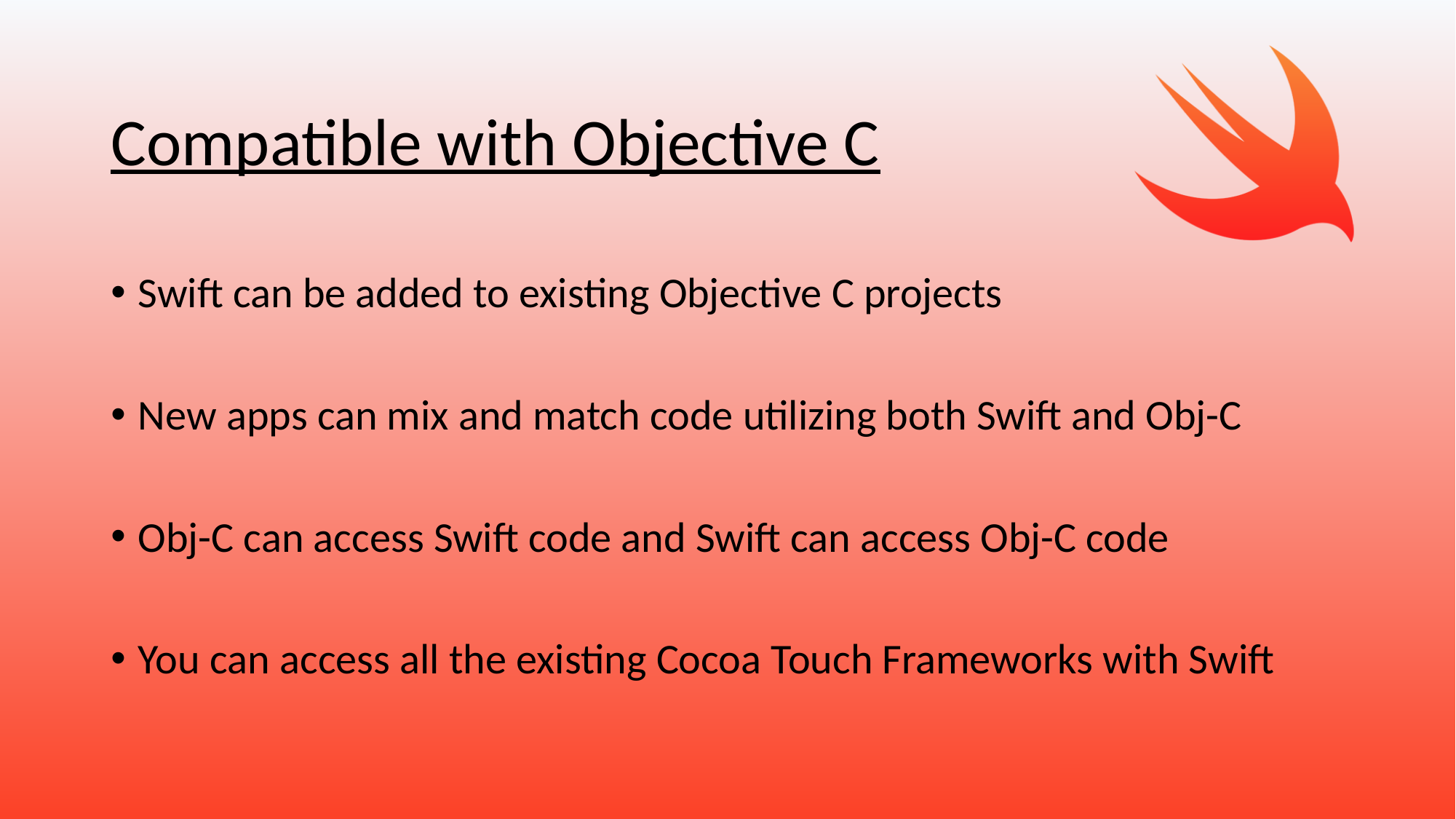

# Compatible with Objective C
Swift can be added to existing Objective C projects

New apps can mix and match code utilizing both Swift and Obj-C

Obj-C can access Swift code and Swift can access Obj-C code

You can access all the existing Cocoa Touch Frameworks with Swift